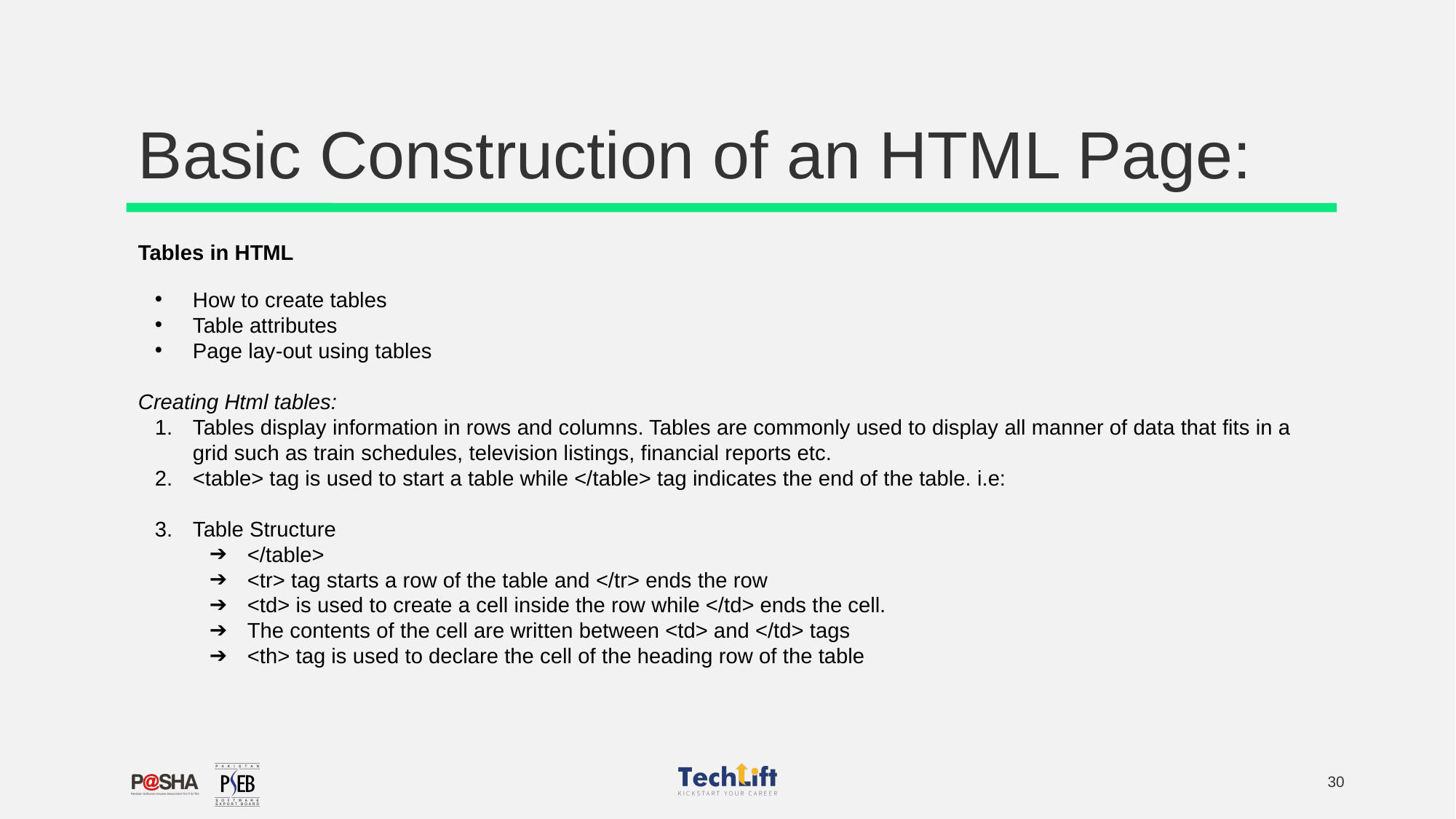

# Basic Construction of an HTML Page:
Tables in HTML

How to create tables
Table attributes
Page lay-out using tables

Creating Html tables:
Tables display information in rows and columns. Tables are commonly used to display all manner of data that fits in a grid such as train schedules, television listings, financial reports etc.
<table> tag is used to start a table while </table> tag indicates the end of the table. i.e:

Table Structure
</table>
<tr> tag starts a row of the table and </tr> ends the row
<td> is used to create a cell inside the row while </td> ends the cell.
The contents of the cell are written between <td> and </td> tags
<th> tag is used to declare the cell of the heading row of the table

30